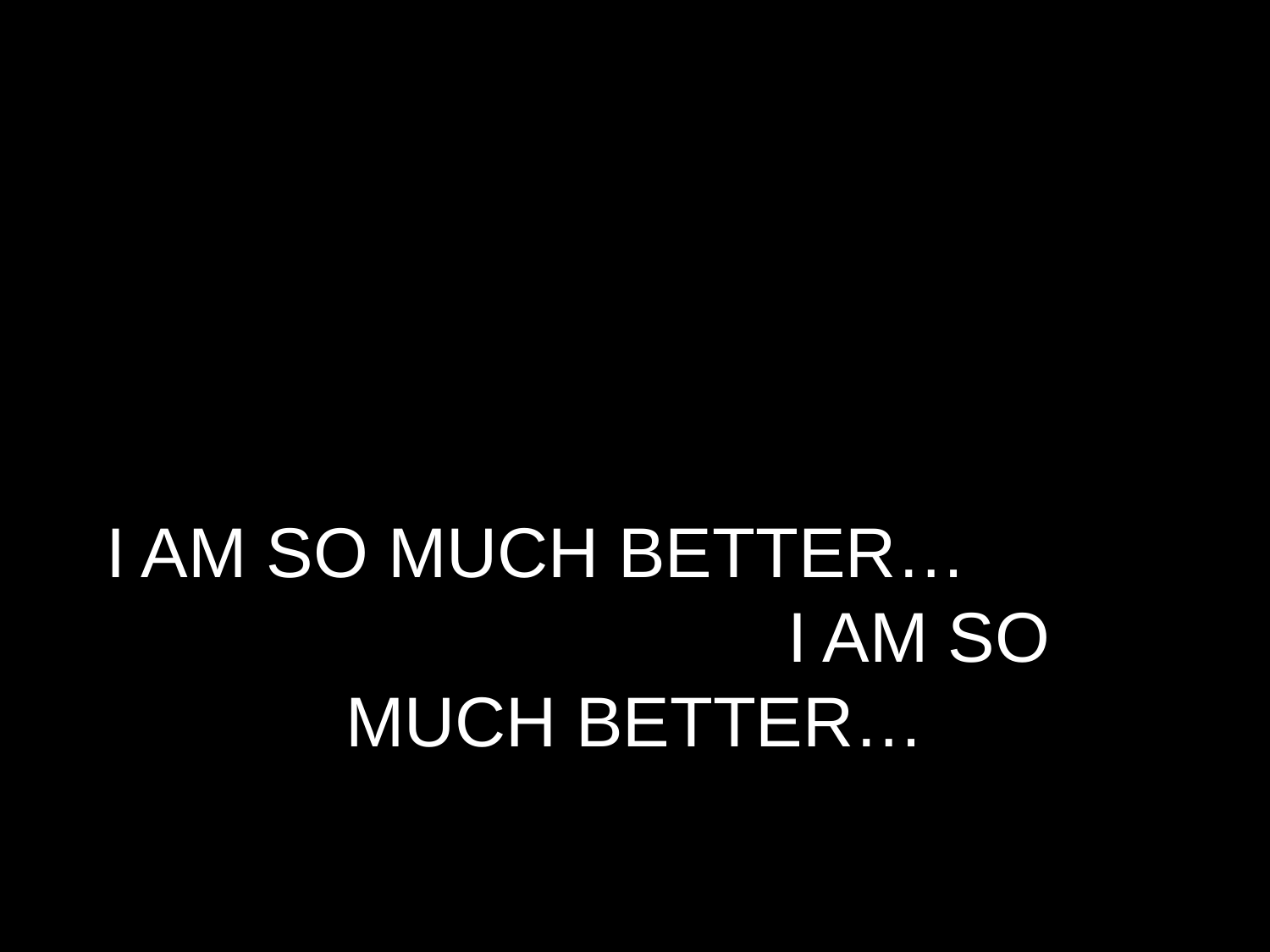

# I AM SO MUCH BETTER…                                        I AM SO MUCH BETTER…